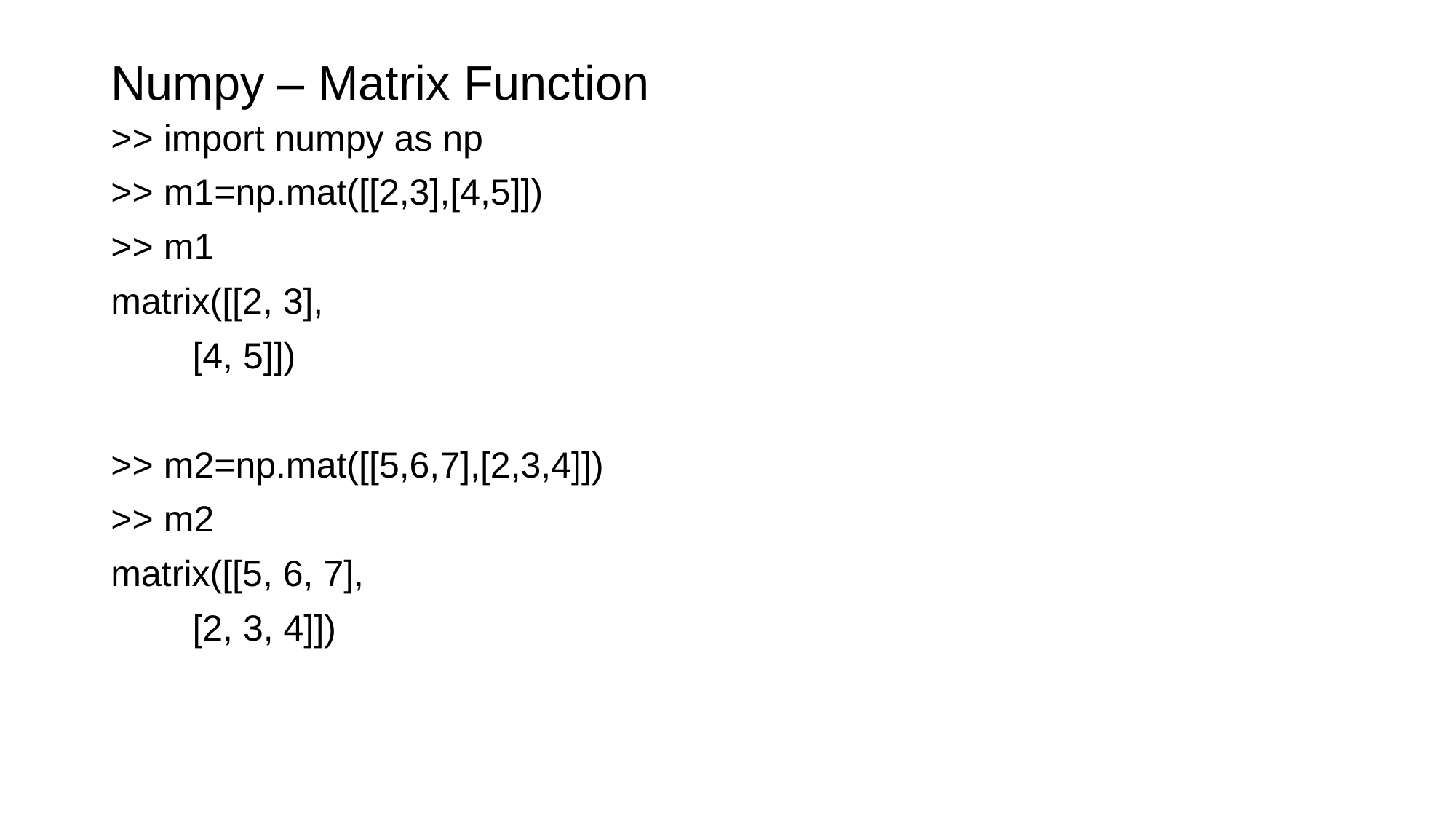

# Numpy – Matrix Function
>> import numpy as np
>> m1=np.mat([[2,3],[4,5]])
>> m1
matrix([[2, 3],
        [4, 5]])

>> m2=np.mat([[5,6,7],[2,3,4]])
>> m2
matrix([[5, 6, 7],
        [2, 3, 4]])